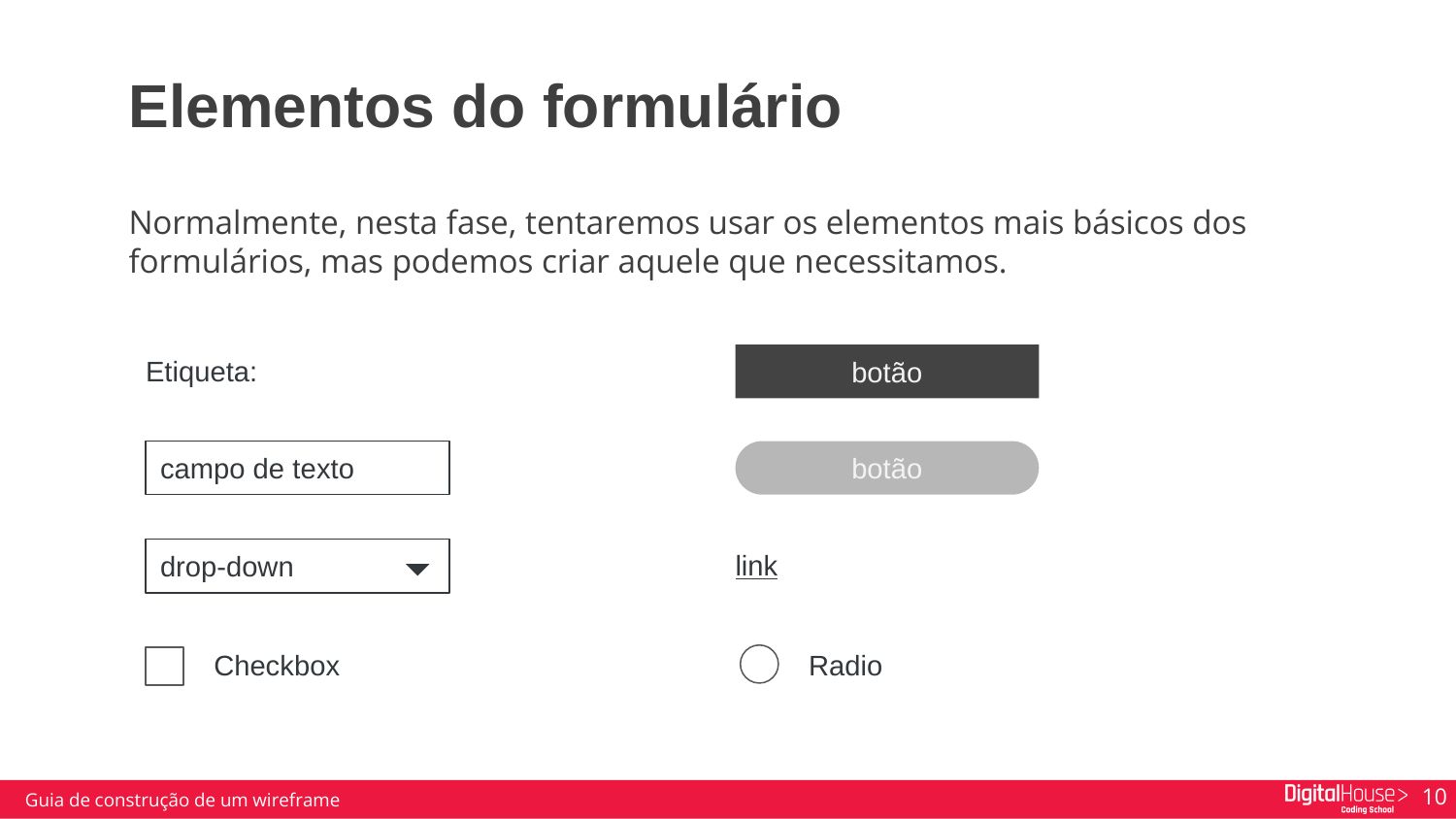

Elementos do formulário
Normalmente, nesta fase, tentaremos usar os elementos mais básicos dos formulários, mas podemos criar aquele que necessitamos.
Etiqueta:
botão
campo de texto
botão
link
drop-down

Checkbox
Radio

Guia de construção de um wireframe